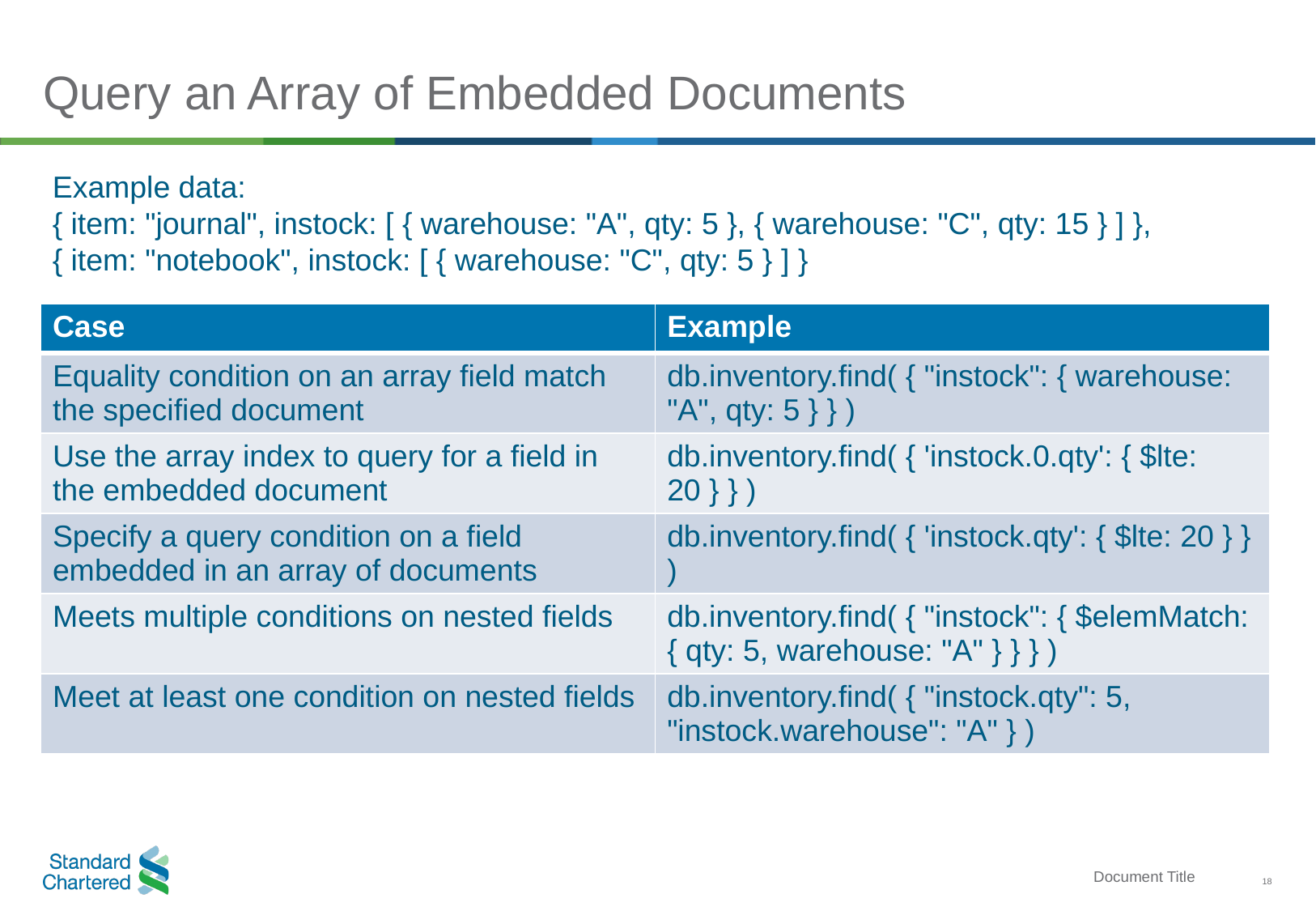

# Query an Array of Embedded Documents
Example data:
{ item: "journal", instock: [ { warehouse: "A", qty: 5 }, { warehouse: "C", qty: 15 } ] },
{ item: "notebook", instock: [ { warehouse: "C", qty: 5 } ] }
| Case | Example |
| --- | --- |
| Equality condition on an array field match the specified document | db.inventory.find( { "instock": { warehouse: "A", qty: 5 } } ) |
| Use the array index to query for a field in the embedded document | db.inventory.find( { 'instock.0.qty': { $lte: 20 } } ) |
| Specify a query condition on a field embedded in an array of documents | db.inventory.find( { 'instock.qty': { $lte: 20 } } ) |
| Meets multiple conditions on nested fields | db.inventory.find( { "instock": { $elemMatch: { qty: 5, warehouse: "A" } } } ) |
| Meet at least one condition on nested fields | db.inventory.find( { "instock.qty": 5, "instock.warehouse": "A" } ) |